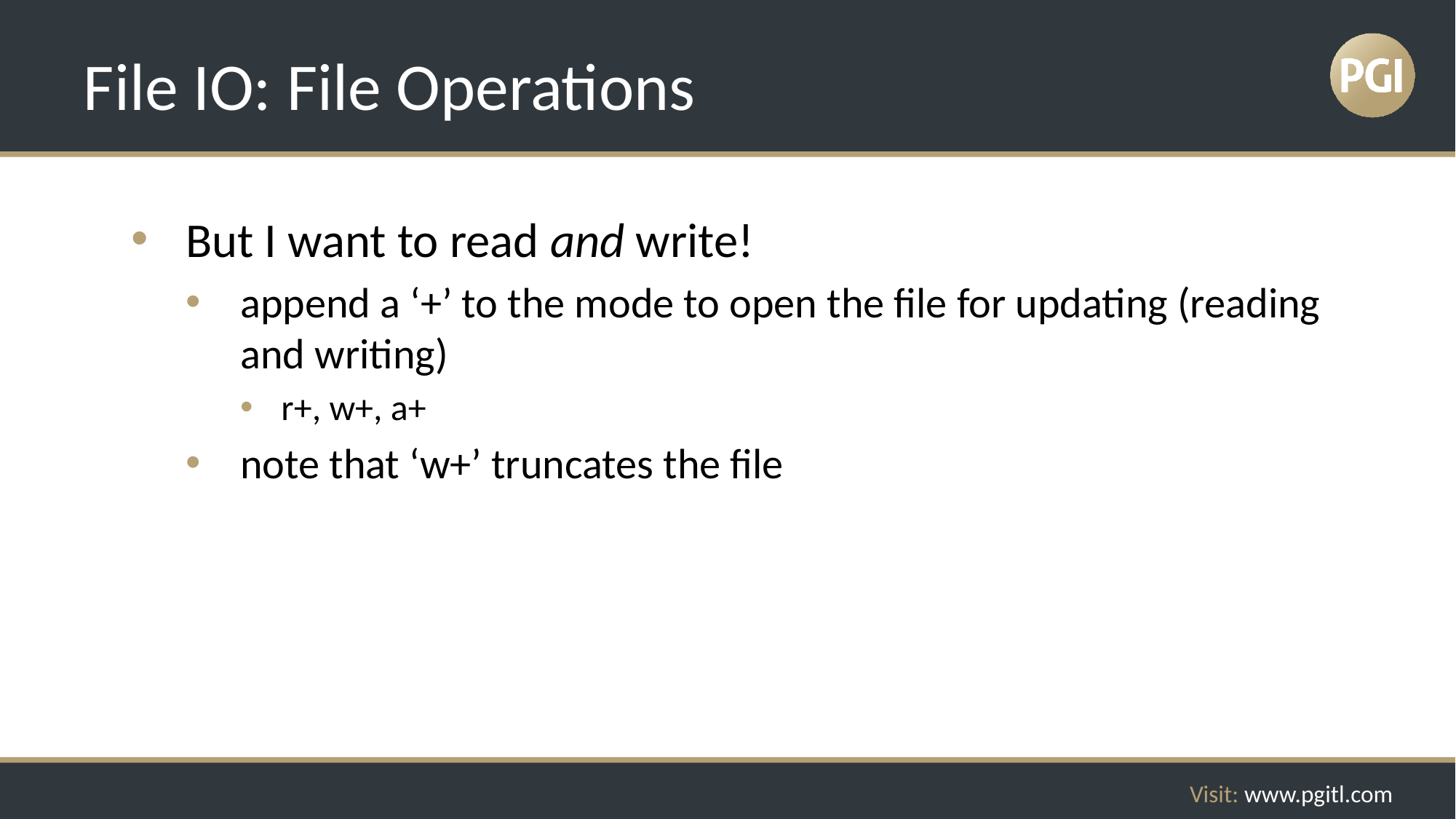

# File IO: File Operations
But I want to read and write!
append a ‘+’ to the mode to open the file for updating (reading and writing)
r+, w+, a+
note that ‘w+’ truncates the file